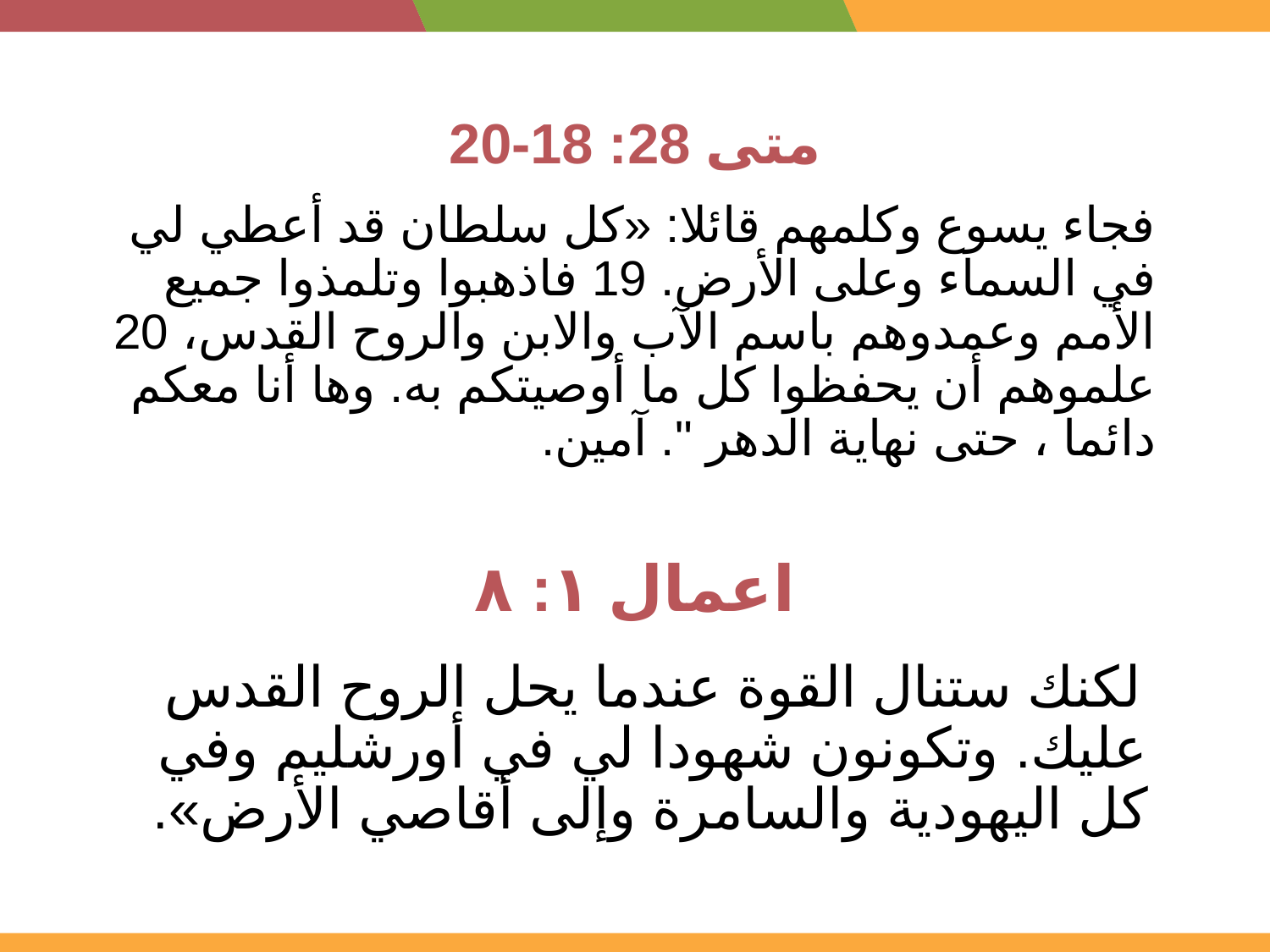

# متى 28: 18-20
فجاء يسوع وكلمهم قائلا: «كل سلطان قد أعطي لي في السماء وعلى الأرض. 19 فاذهبوا وتلمذوا جميع الأمم وعمدوهم باسم الآب والابن والروح القدس، 20 علموهم أن يحفظوا كل ما أوصيتكم به. وها أنا معكم دائما ، حتى نهاية الدهر ". آمين.
اعمال ١: ٨
 لكنك ستنال القوة عندما يحل الروح القدس عليك. وتكونون شهودا لي في أورشليم وفي كل اليهودية والسامرة وإلى أقاصي الأرض».